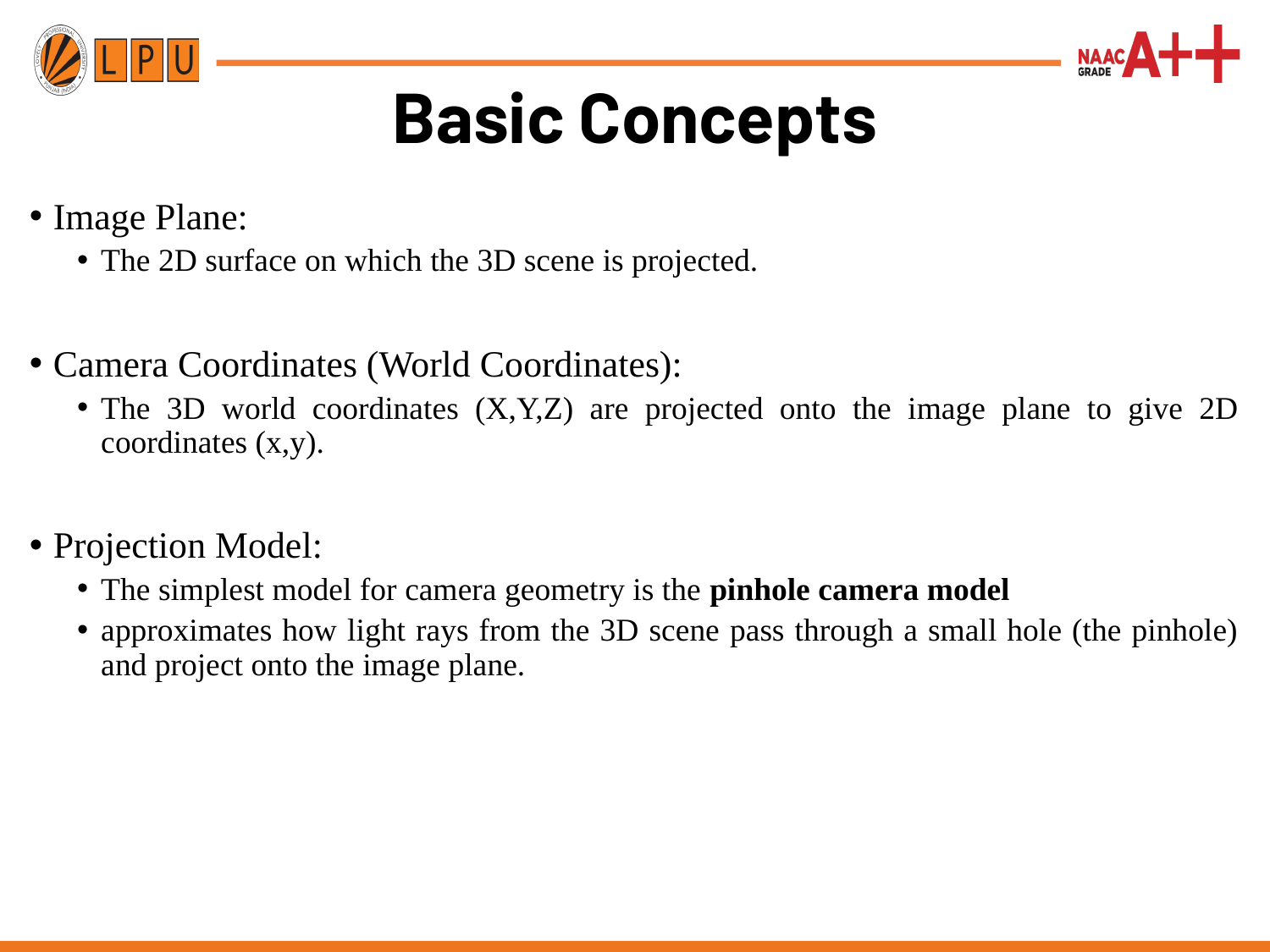

# Basic Concepts
Image Plane:
The 2D surface on which the 3D scene is projected.

Camera Coordinates (World Coordinates):
The 3D world coordinates (X,Y,Z) are projected onto the image plane to give 2D coordinates (x,y).

Projection Model:
The simplest model for camera geometry is the pinhole camera model
approximates how light rays from the 3D scene pass through a small hole (the pinhole) and project onto the image plane.